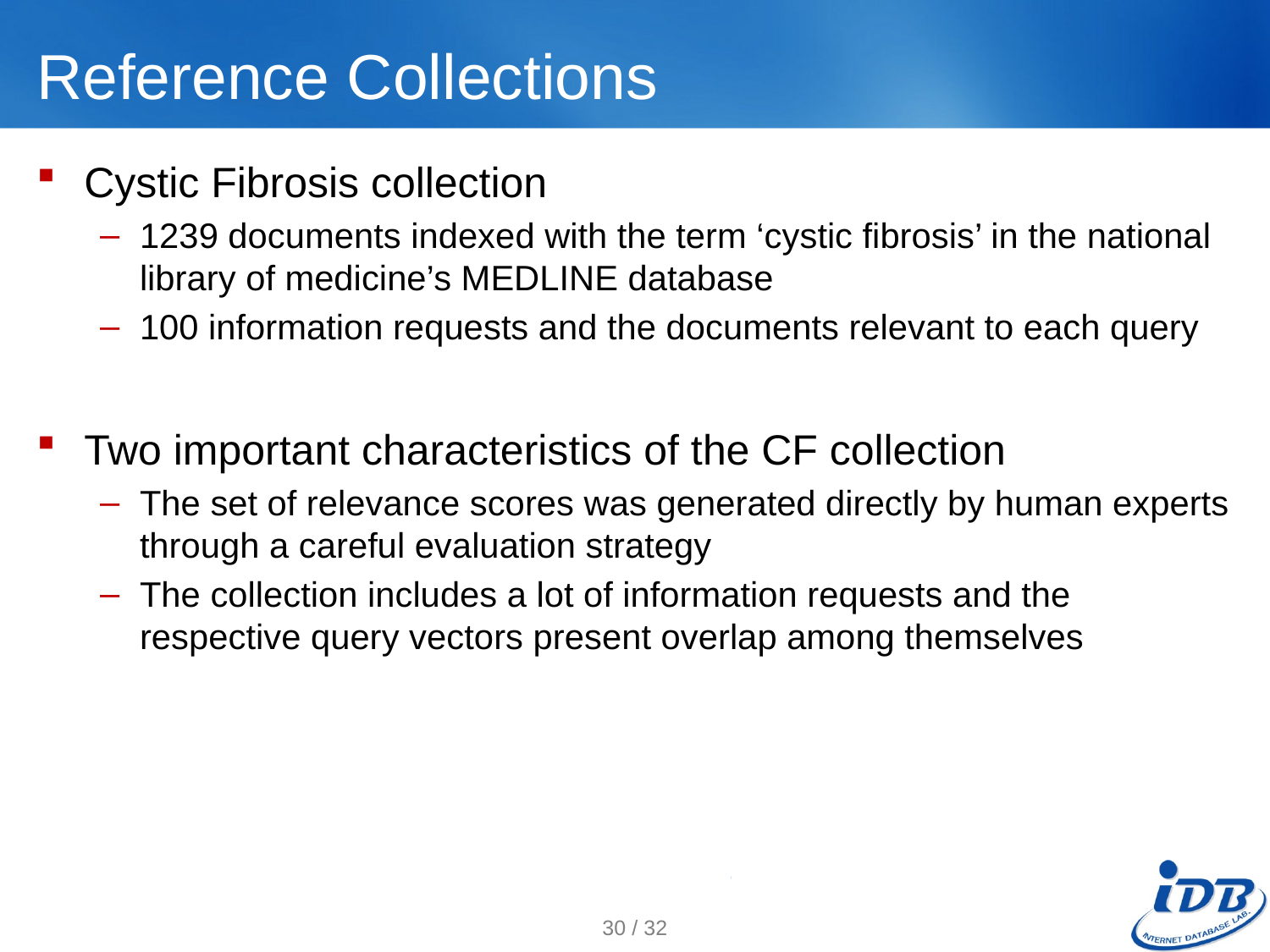

# Reference Collections
Cystic Fibrosis collection
1239 documents indexed with the term ‘cystic fibrosis’ in the national library of medicine’s MEDLINE database
100 information requests and the documents relevant to each query

Two important characteristics of the CF collection
The set of relevance scores was generated directly by human experts through a careful evaluation strategy
The collection includes a lot of information requests and the respective query vectors present overlap among themselves
30 / 32